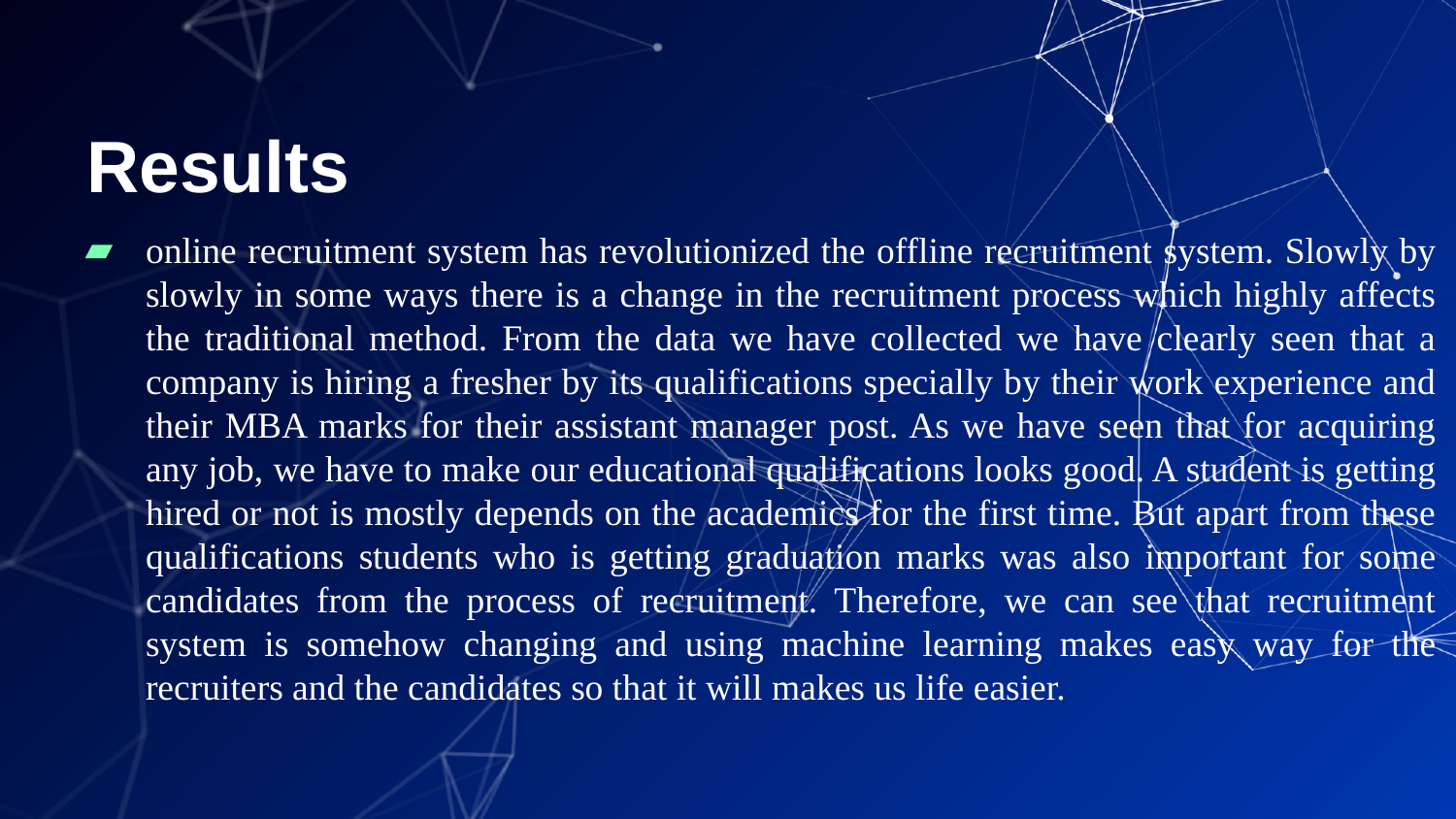

# Results
online recruitment system has revolutionized the offline recruitment system. Slowly by slowly in some ways there is a change in the recruitment process which highly affects the traditional method. From the data we have collected we have clearly seen that a company is hiring a fresher by its qualifications specially by their work experience and their MBA marks for their assistant manager post. As we have seen that for acquiring any job, we have to make our educational qualifications looks good. A student is getting hired or not is mostly depends on the academics for the first time. But apart from these qualifications students who is getting graduation marks was also important for some candidates from the process of recruitment. Therefore, we can see that recruitment system is somehow changing and using machine learning makes easy way for the recruiters and the candidates so that it will makes us life easier.

37